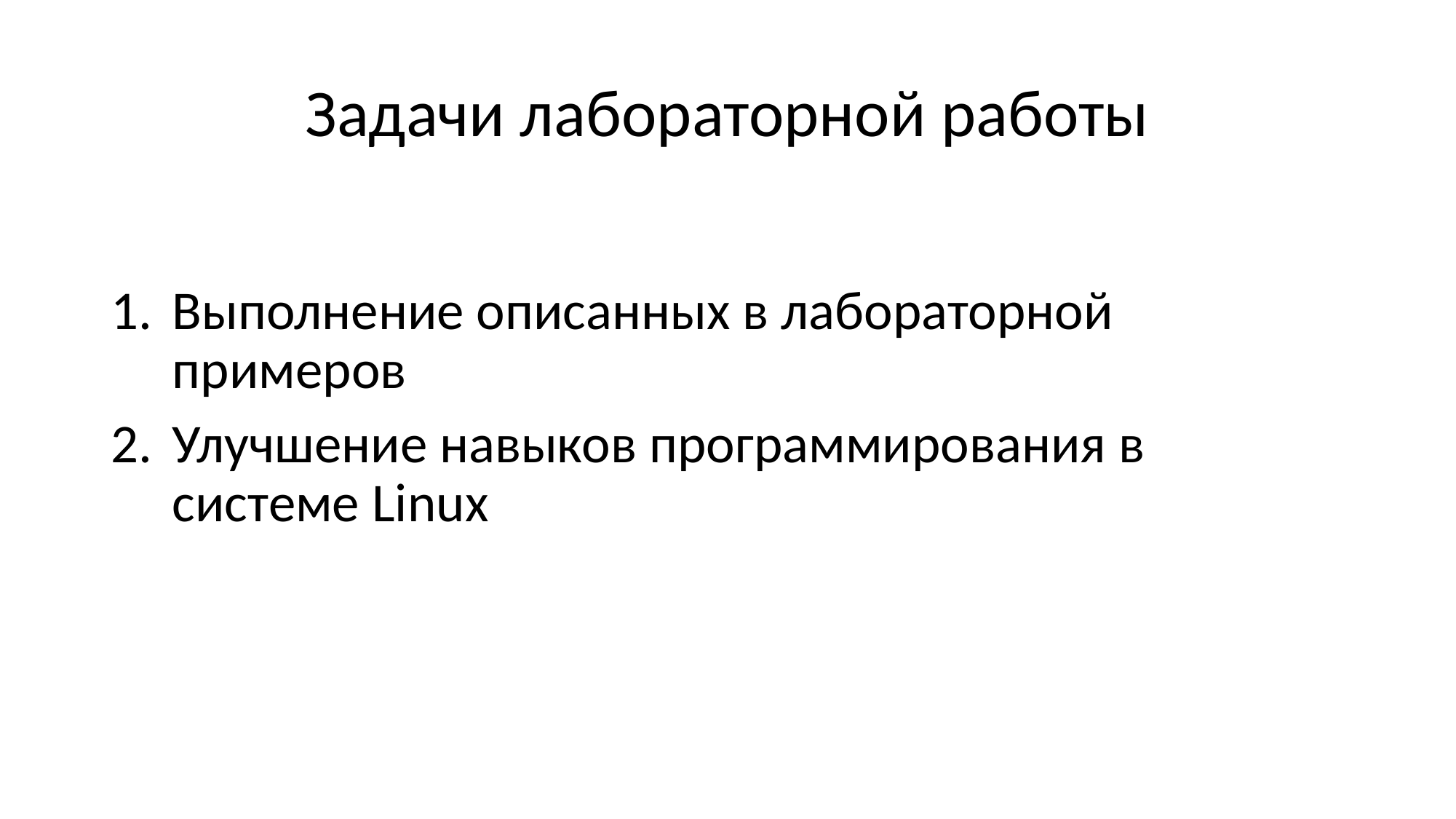

# Задачи лабораторной работы
Выполнение описанных в лабораторной примеров
Улучшение навыков программирования в системе Linux